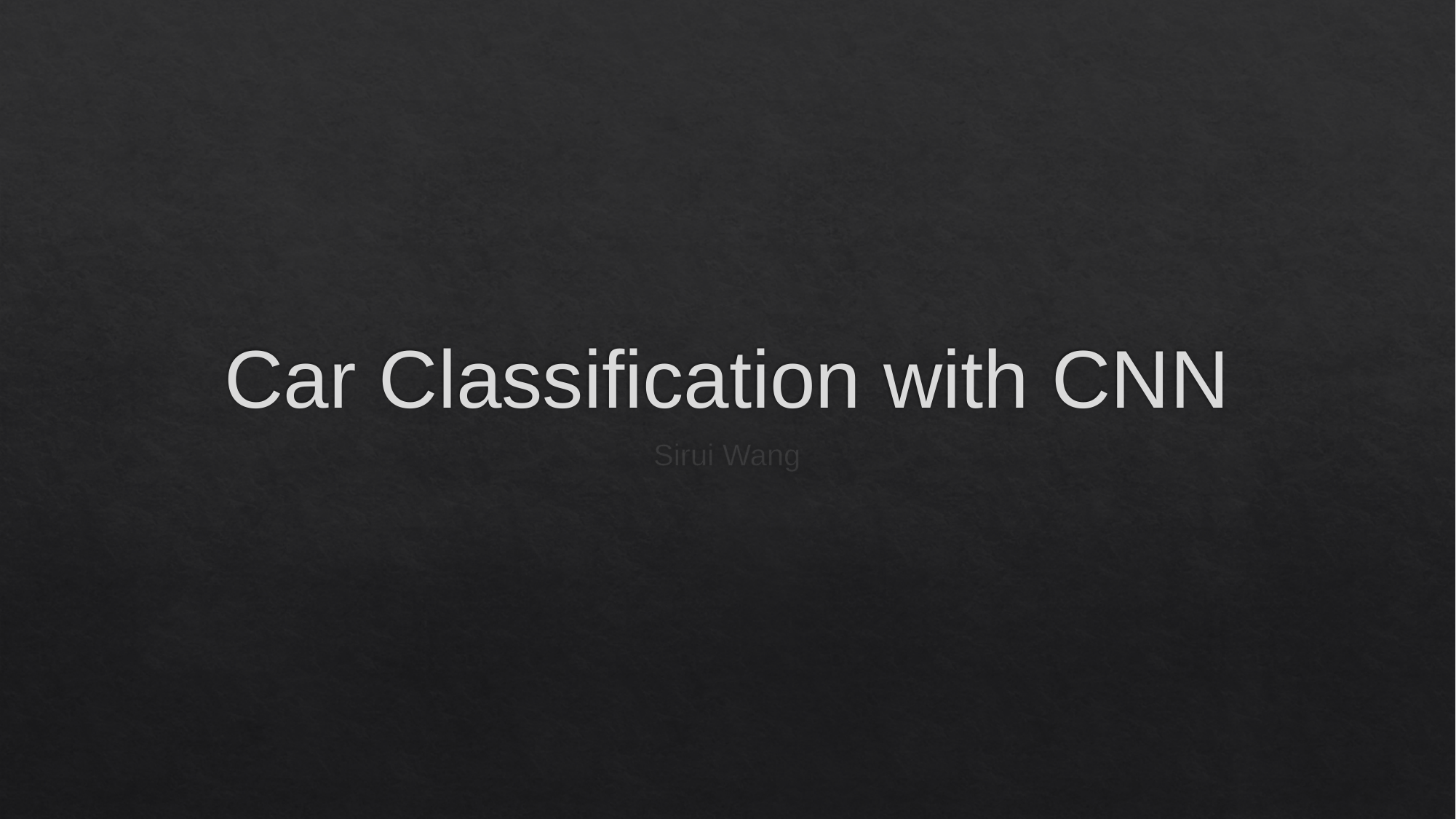

# Car Classification with CNN
Sirui Wang